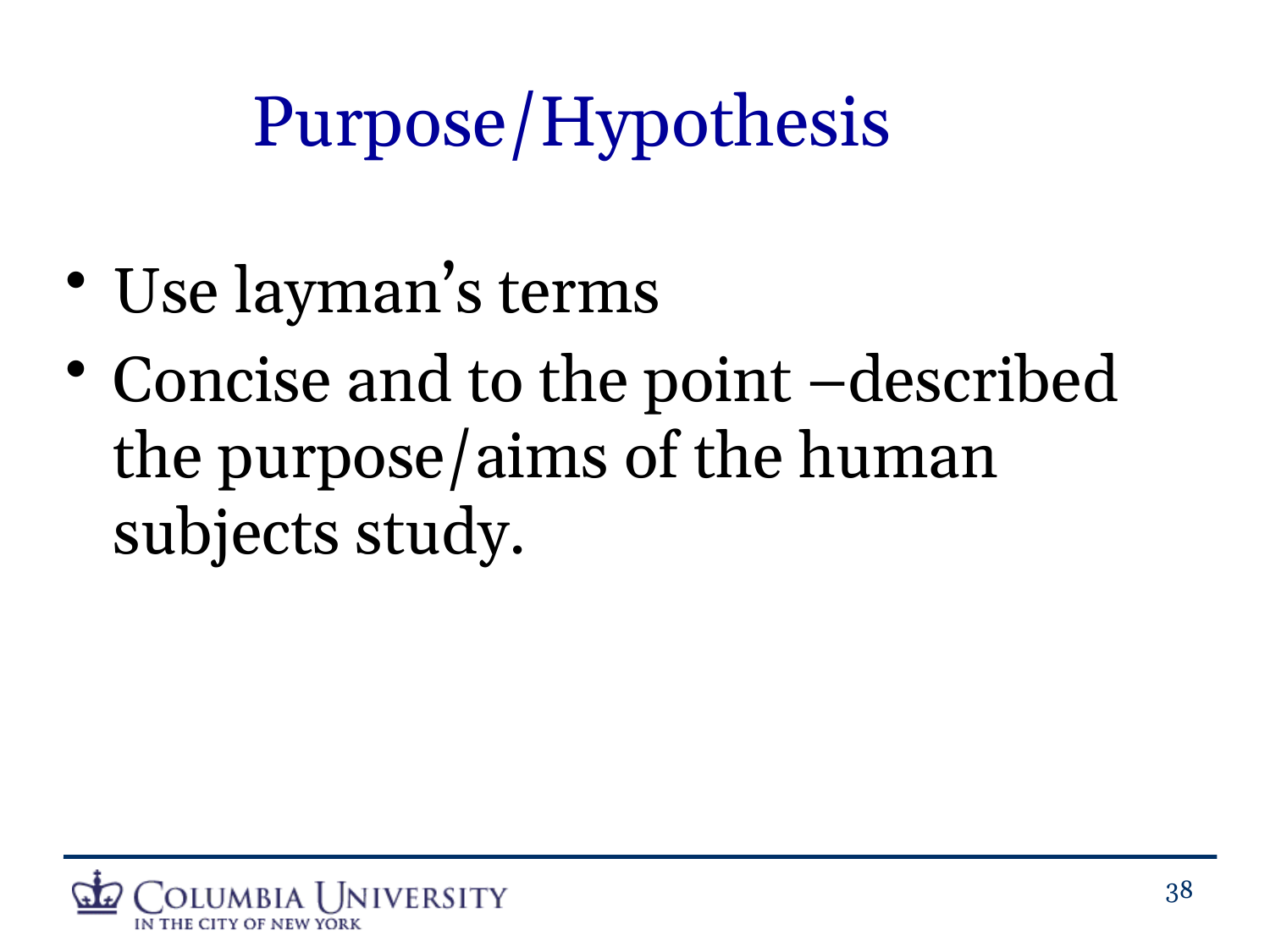

Purpose/Hypothesis
Use layman’s terms
Concise and to the point –described the purpose/aims of the human subjects study.
38